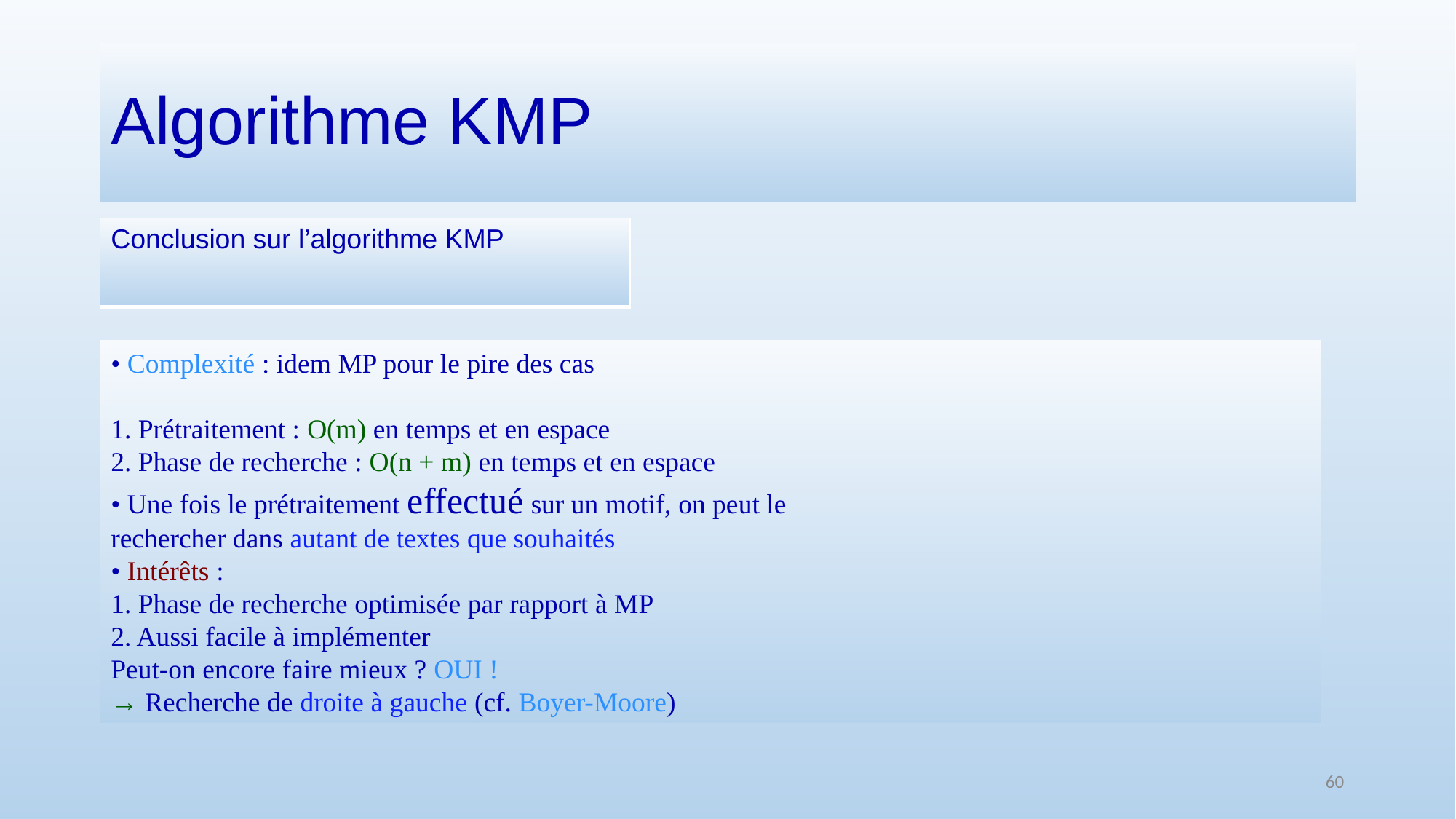

# Algorithme KMP
| Conclusion sur l’algorithme KMP |
| --- |
• Complexité : idem MP pour le pire des cas

1. Prétraitement : O(m) en temps et en espace
2. Phase de recherche : O(n + m) en temps et en espace
• Une fois le prétraitement effectué sur un motif, on peut le
rechercher dans autant de textes que souhaités
• Intérêts :
1. Phase de recherche optimisée par rapport à MP
2. Aussi facile à implémenter
Peut-on encore faire mieux ? OUI !
→ Recherche de droite à gauche (cf. Boyer-Moore)
60